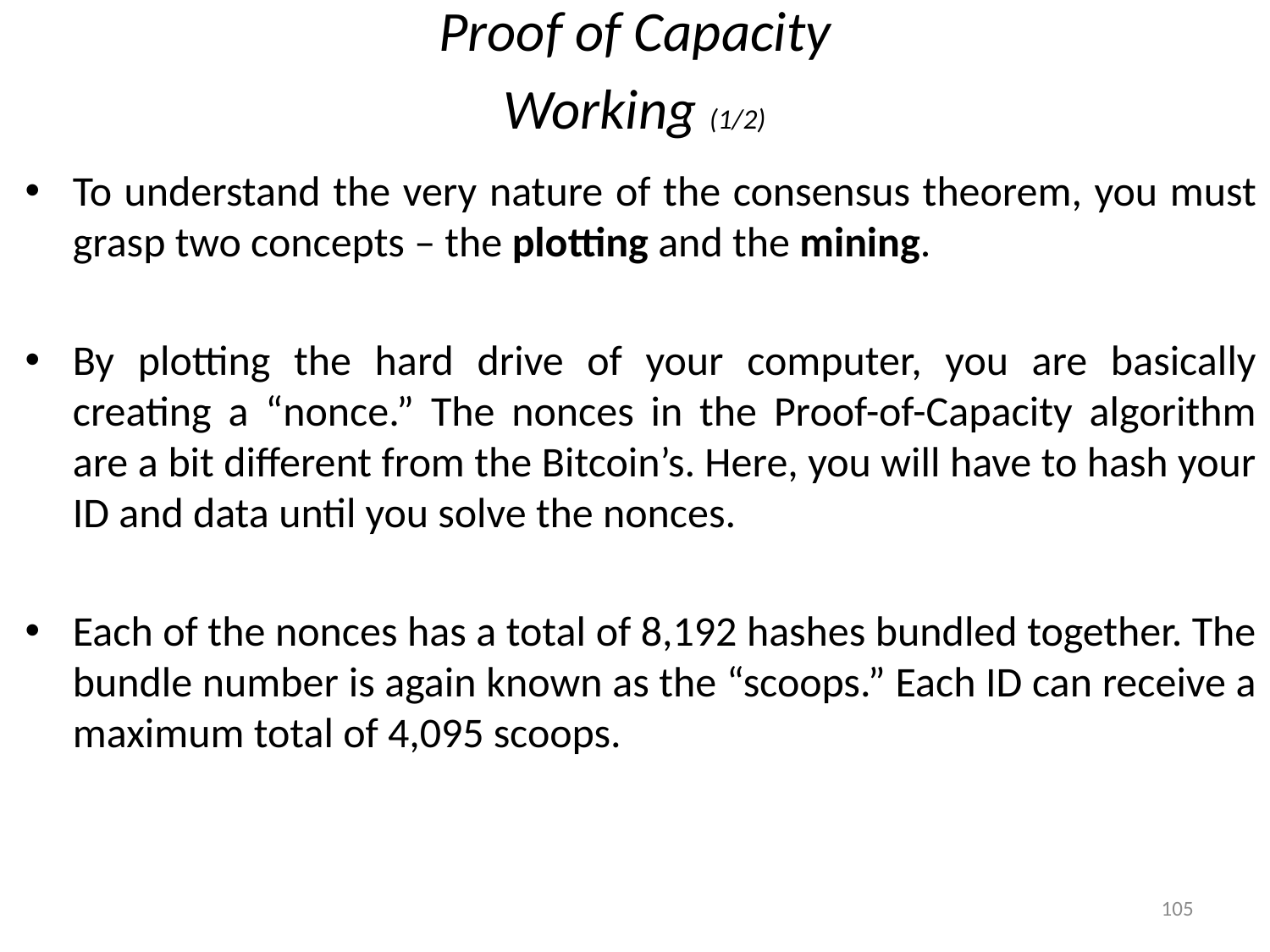

# Proof of Capacity
Working (1/2)
To understand the very nature of the consensus theorem, you must grasp two concepts – the plotting and the mining.

By plotting the hard drive of your computer, you are basically creating a “nonce.” The nonces in the Proof-of-Capacity algorithm are a bit different from the Bitcoin’s. Here, you will have to hash your ID and data until you solve the nonces.

Each of the nonces has a total of 8,192 hashes bundled together. The bundle number is again known as the “scoops.” Each ID can receive a maximum total of 4,095 scoops.
105